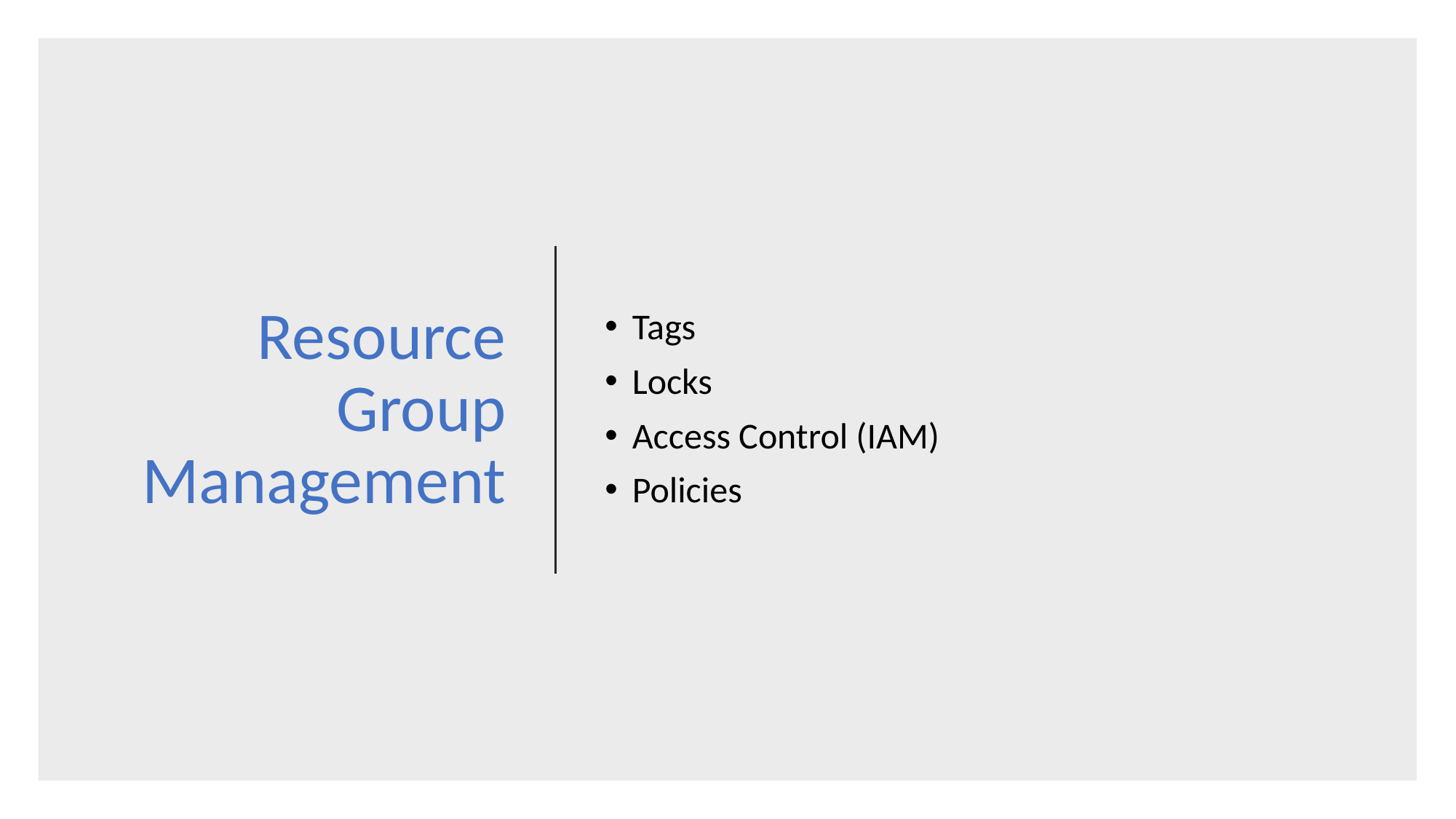

# Resource Group Management
Tags
Locks
Access Control (IAM)
Policies